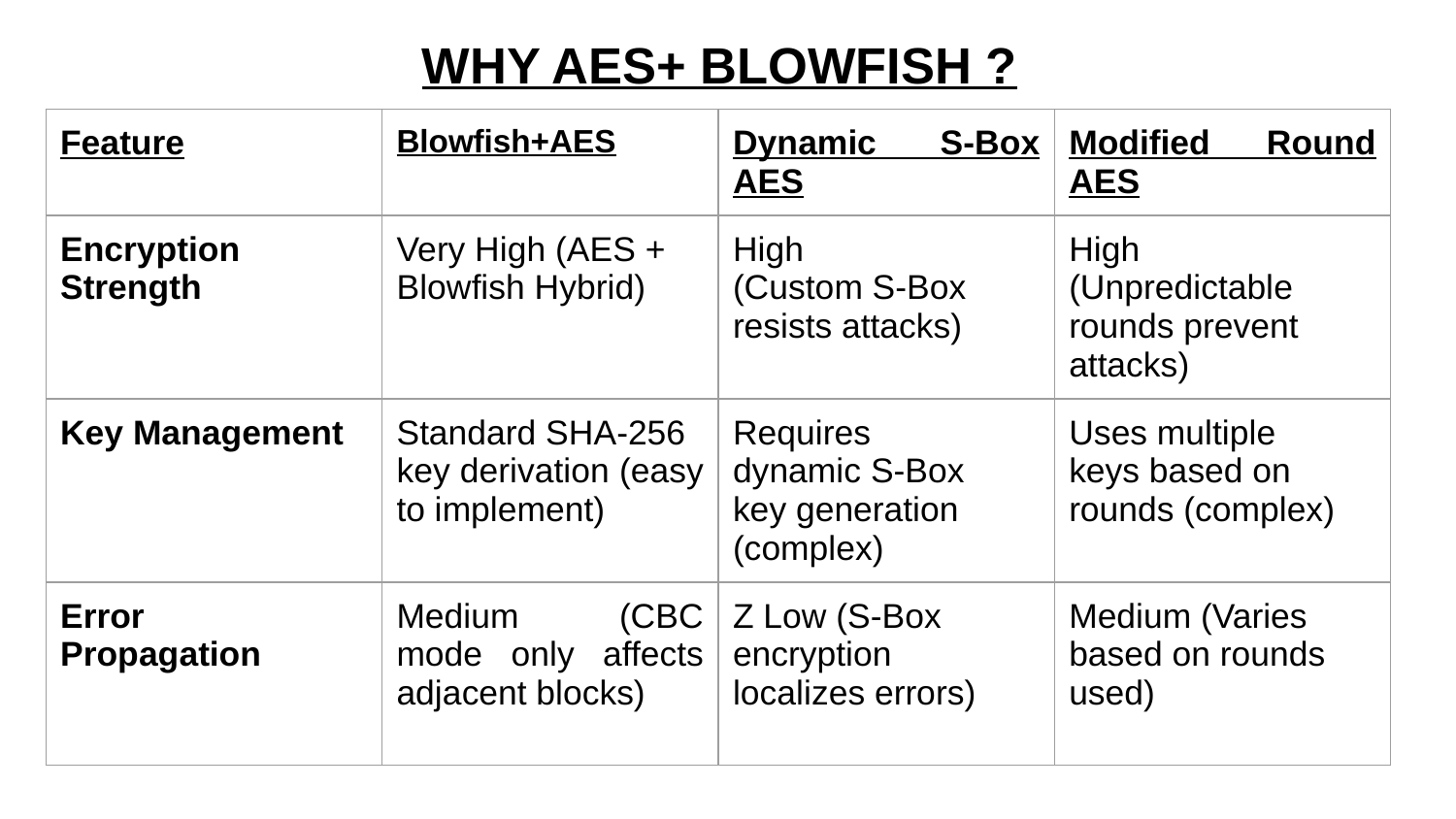

# WHY AES+ BLOWFISH ?

| Feature | Blowfish+AES | Dynamic S-Box AES | Modified Round AES |
| --- | --- | --- | --- |
| Encryption Strength | Very High (AES + Blowfish Hybrid) | High (Custom S-Box resists attacks) | High (Unpredictable rounds prevent attacks) |
| Key Management | Standard SHA-256 key derivation (easy to implement) | Requires dynamic S-Box key generation (complex) | Uses multiple keys based on rounds (complex) |
| Error Propagation | Medium (CBC mode only affects adjacent blocks) | Z Low (S-Box encryption localizes errors) | Medium (Varies based on rounds used) |